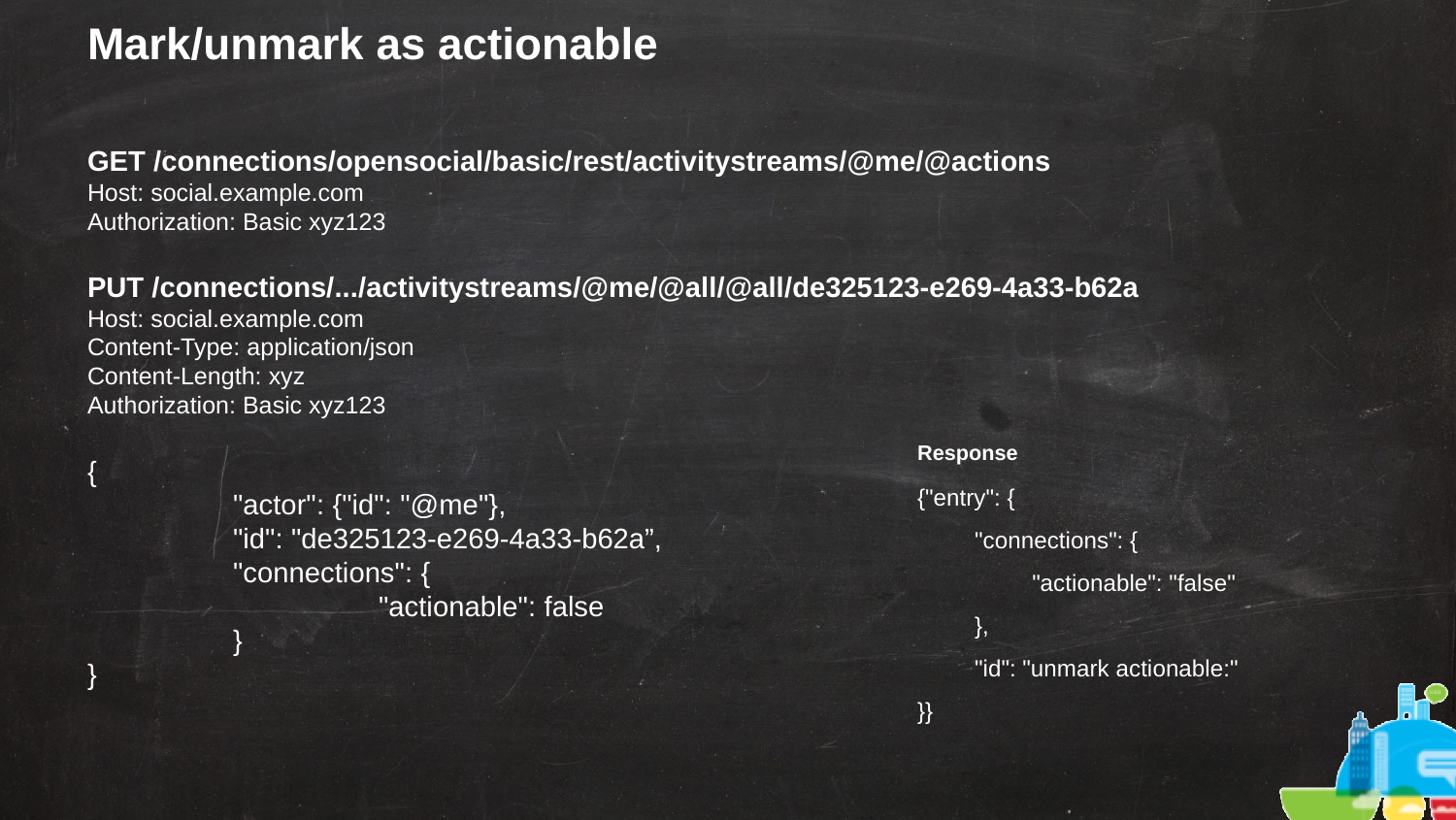

# Mark/unmark as actionable
GET /connections/opensocial/basic/rest/activitystreams/@me/@actions
Host: social.example.com
Authorization: Basic xyz123
PUT /connections/.../activitystreams/@me/@all/@all/de325123-e269-4a33-b62a
Host: social.example.com
Content-Type: application/json
Content-Length: xyz
Authorization: Basic xyz123
{
	"actor": {"id": "@me"},
	"id": "de325123-e269-4a33-b62a”,
	"connections": {
		"actionable": false
	}
}
Response
{"entry": {
	"connections": {
		"actionable": "false"
	},
	"id": "unmark actionable:"
}}